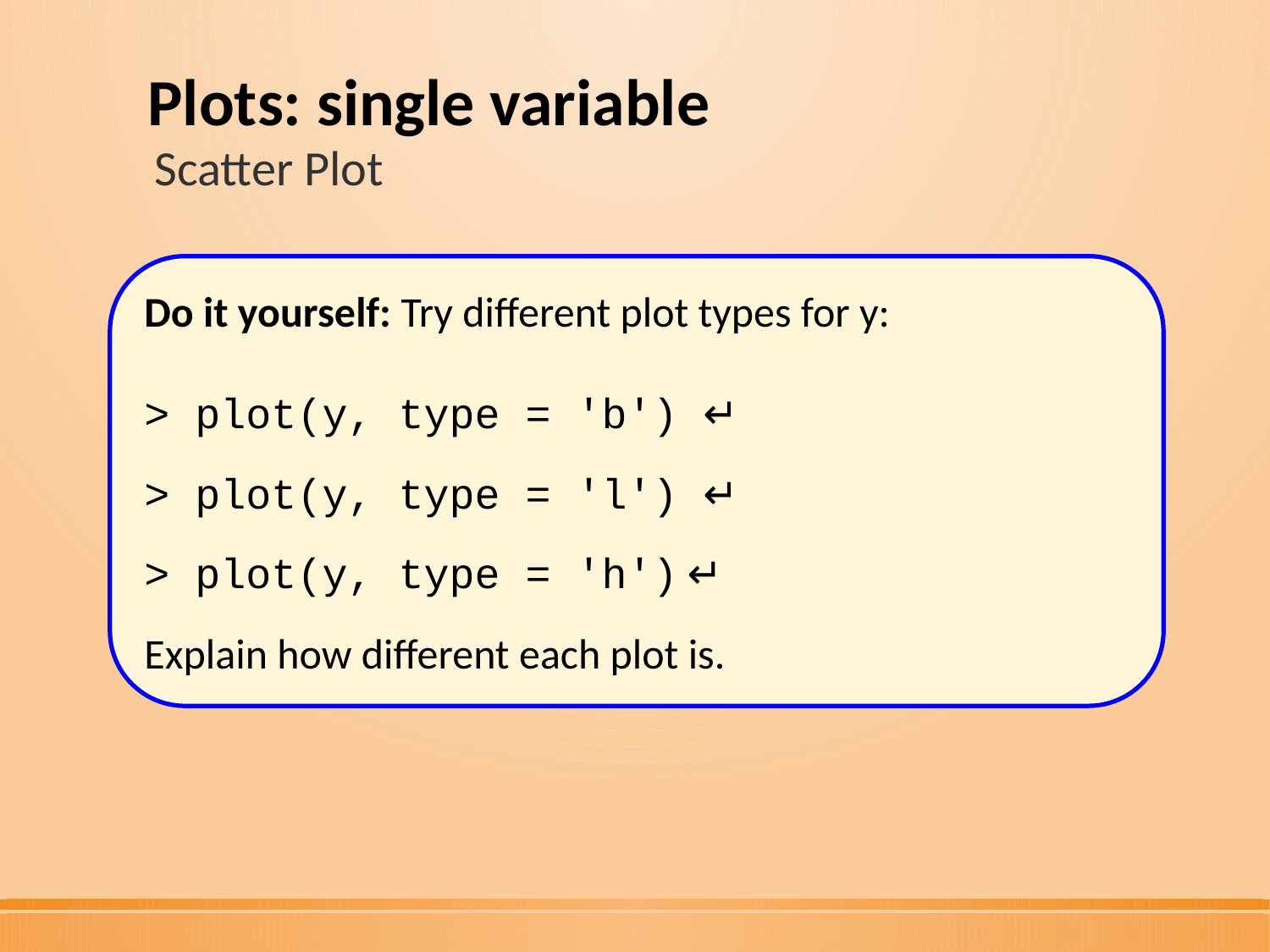

# Plots: single variable
Scatter Plot
Do it yourself: Try different plot types for y:
> plot(y, type = 'b') ↵
> plot(y, type = 'l') ↵
> plot(y, type = 'h') ↵
Explain how different each plot is.